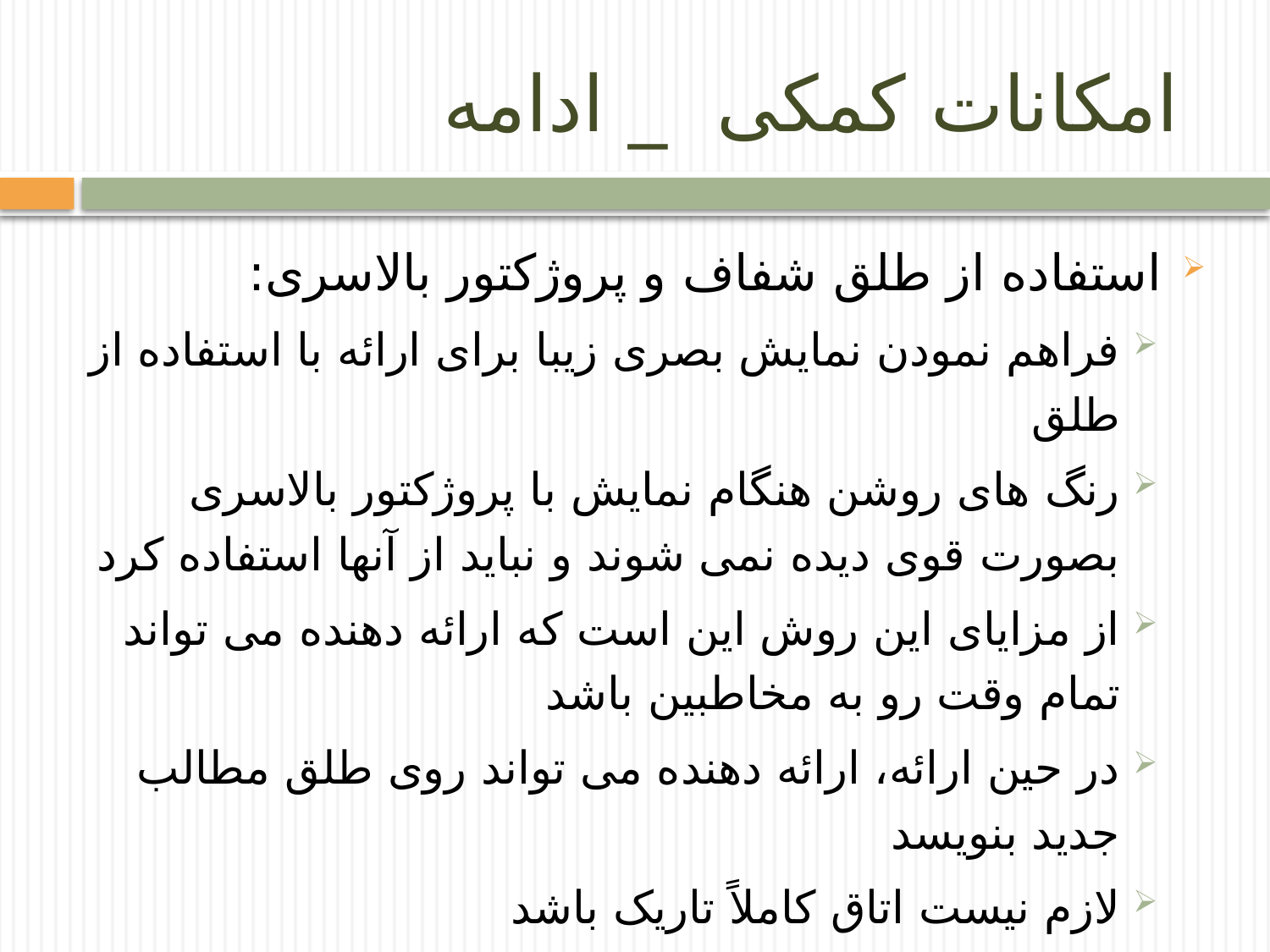

# امکانات کمکی  _ ادامه
استفاده از طلق شفاف و پروژکتور بالاسری:
فراهم نمودن نمایش بصری زیبا برای ارائه با استفاده از طلق
رنگ های روشن هنگام نمایش با پروژکتور بالاسری بصورت قوی دیده نمی شوند و نباید از آنها استفاده کرد
از مزایای این روش این است که ارائه دهنده می تواند تمام وقت رو به مخاطبین باشد
در حین ارائه، ارائه دهنده می تواند روی طلق مطالب جدید بنویسد
لازم نیست اتاق کاملاً تاریک باشد